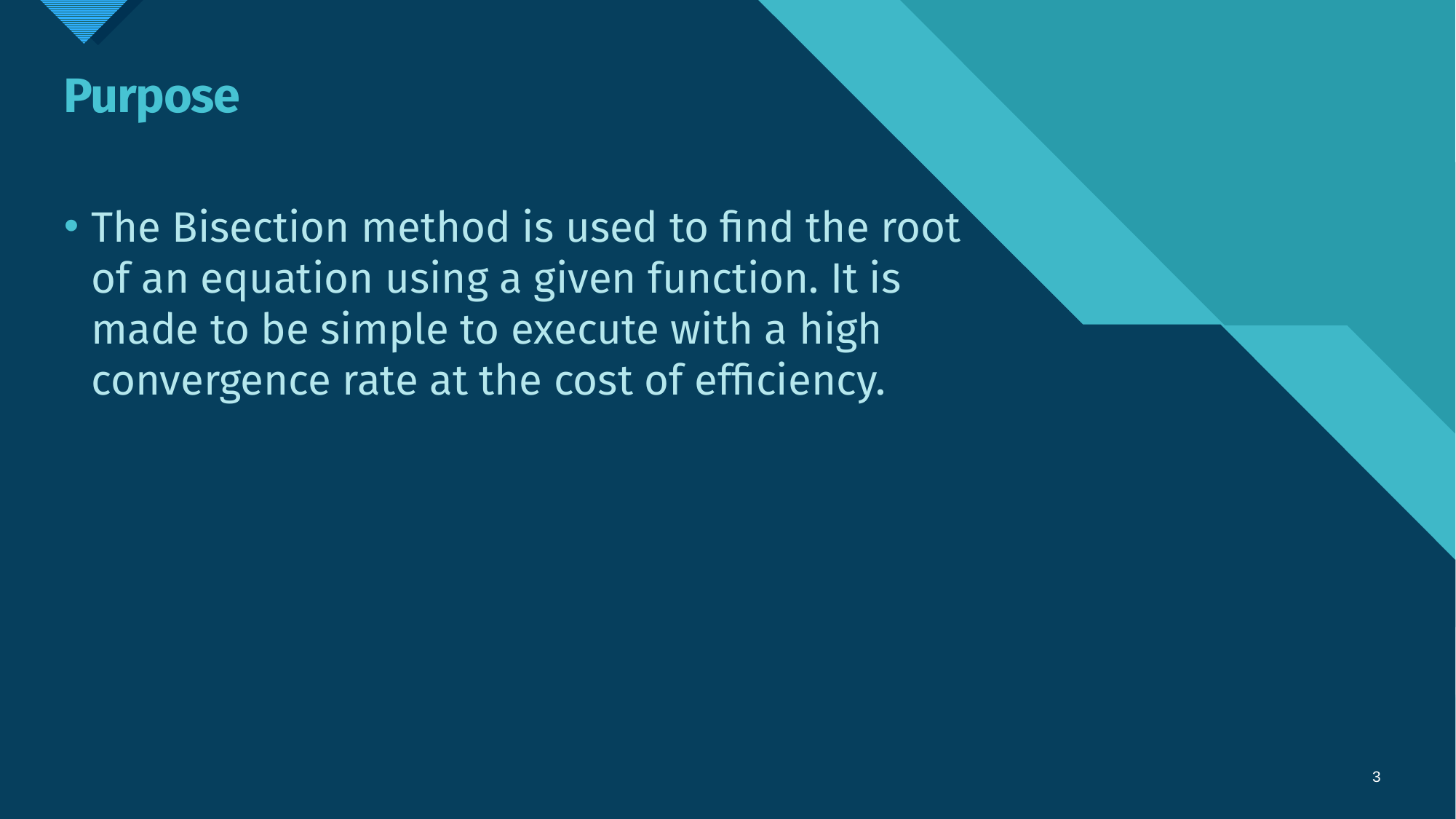

# Purpose
The Bisection method is used to find the root of an equation using a given function. It is made to be simple to execute with a high convergence rate at the cost of efficiency.
3